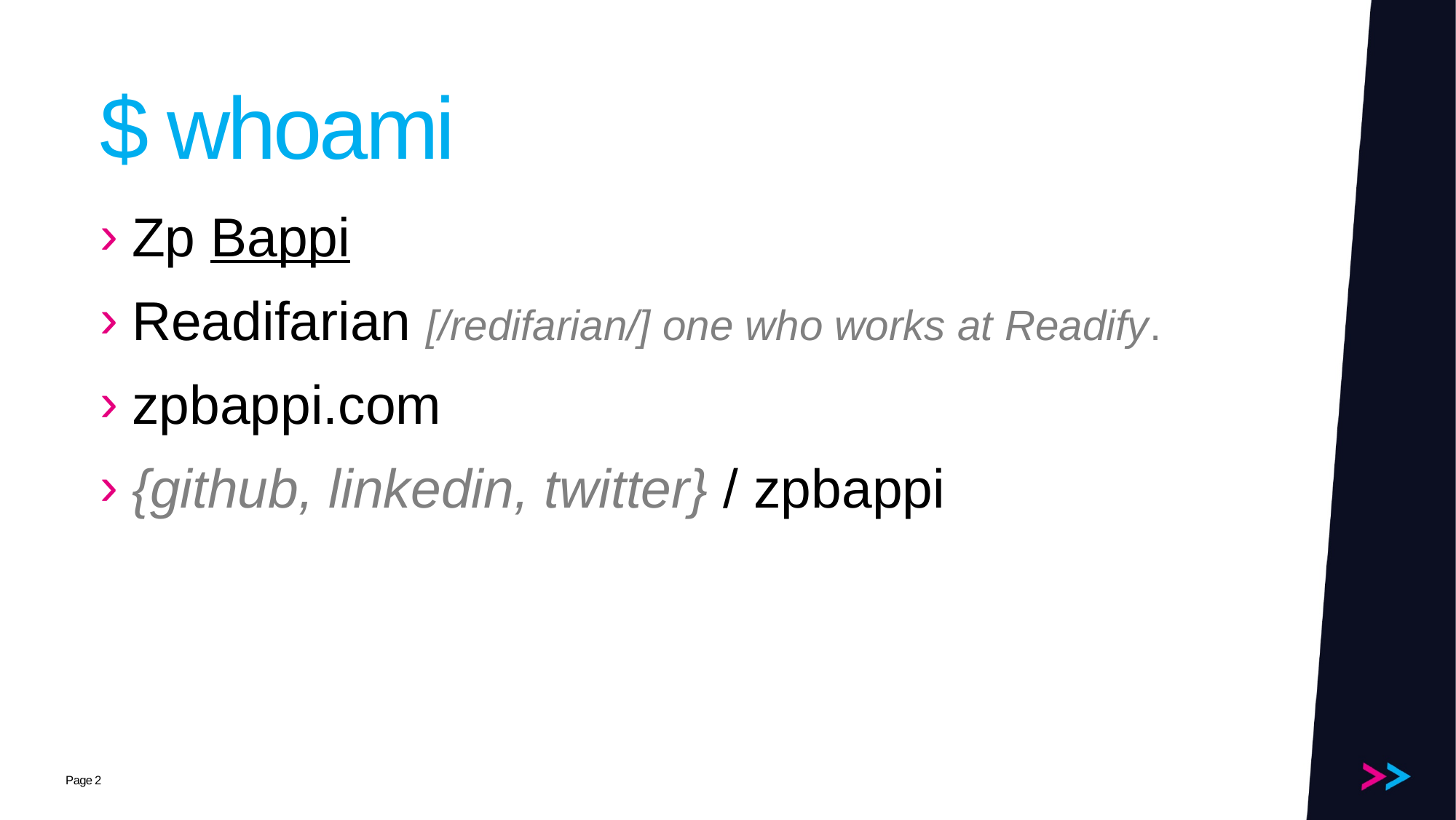

# $ whoami
Zp Bappi
Readifarian [/redifarian/] one who works at Readify.
zpbappi.com
{github, linkedin, twitter} / zpbappi

2